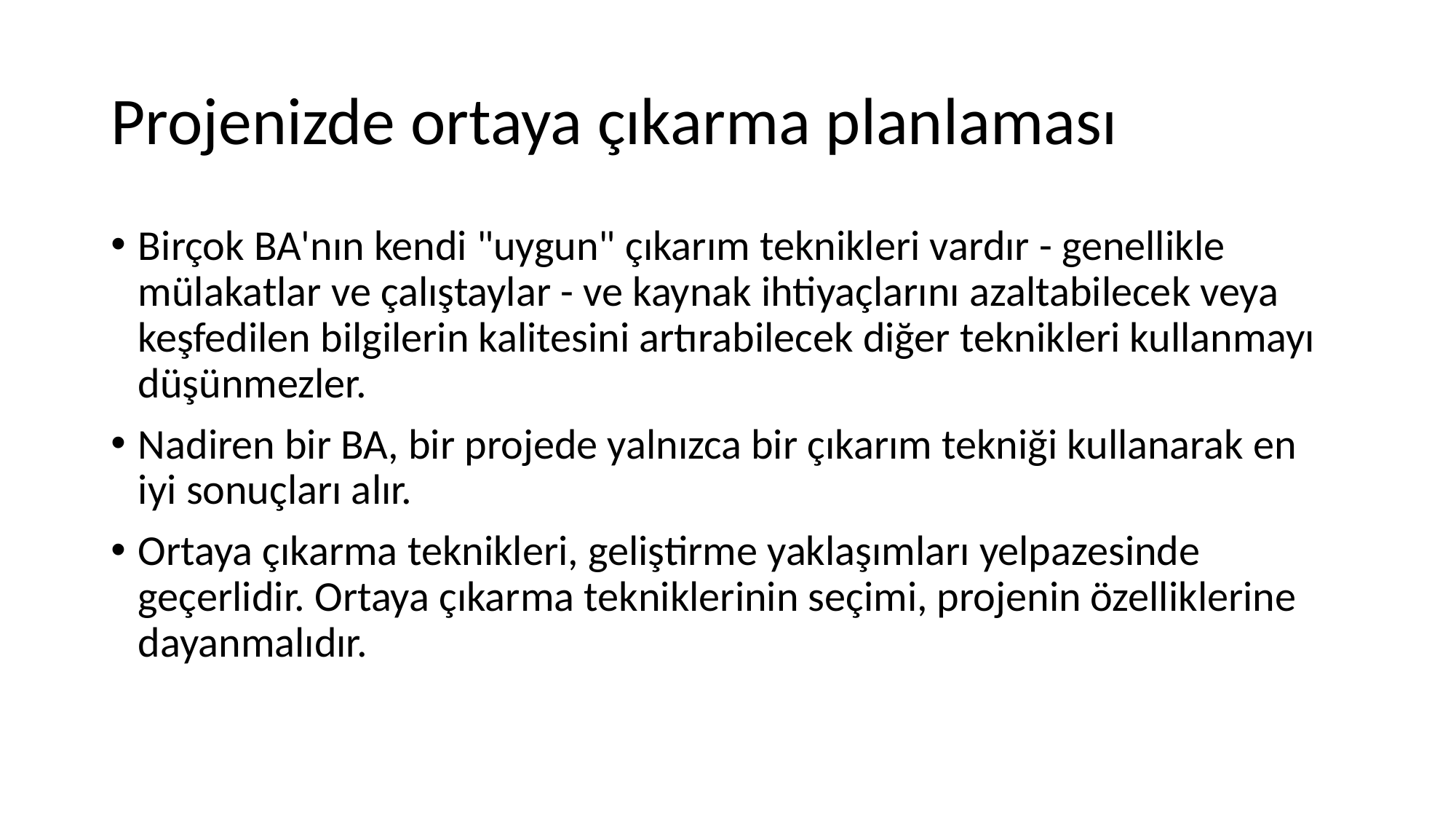

# Projenizde ortaya çıkarma planlaması
Birçok BA'nın kendi "uygun" çıkarım teknikleri vardır - genellikle mülakatlar ve çalıştaylar - ve kaynak ihtiyaçlarını azaltabilecek veya keşfedilen bilgilerin kalitesini artırabilecek diğer teknikleri kullanmayı düşünmezler.
Nadiren bir BA, bir projede yalnızca bir çıkarım tekniği kullanarak en iyi sonuçları alır.
Ortaya çıkarma teknikleri, geliştirme yaklaşımları yelpazesinde geçerlidir. Ortaya çıkarma tekniklerinin seçimi, projenin özelliklerine dayanmalıdır.